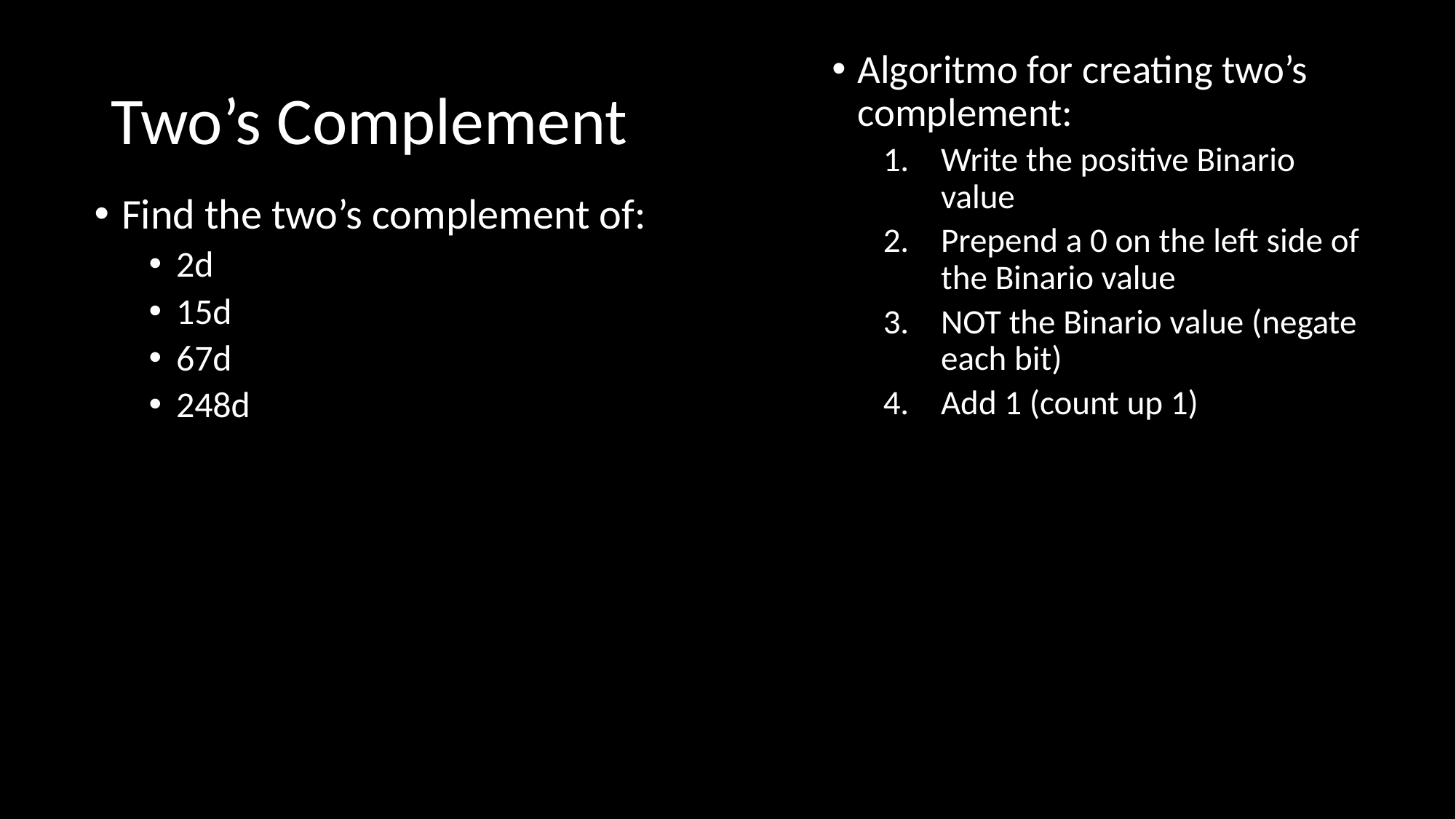

# Two’s Complement
Algoritmo for creating two’s complement:
Write the positive Binario value
Prepend a 0 on the left side of the Binario value
NOT the Binario value (negate each bit)
Add 1 (count up 1)

Find the two’s complement of:
2d
15d
67d
248d